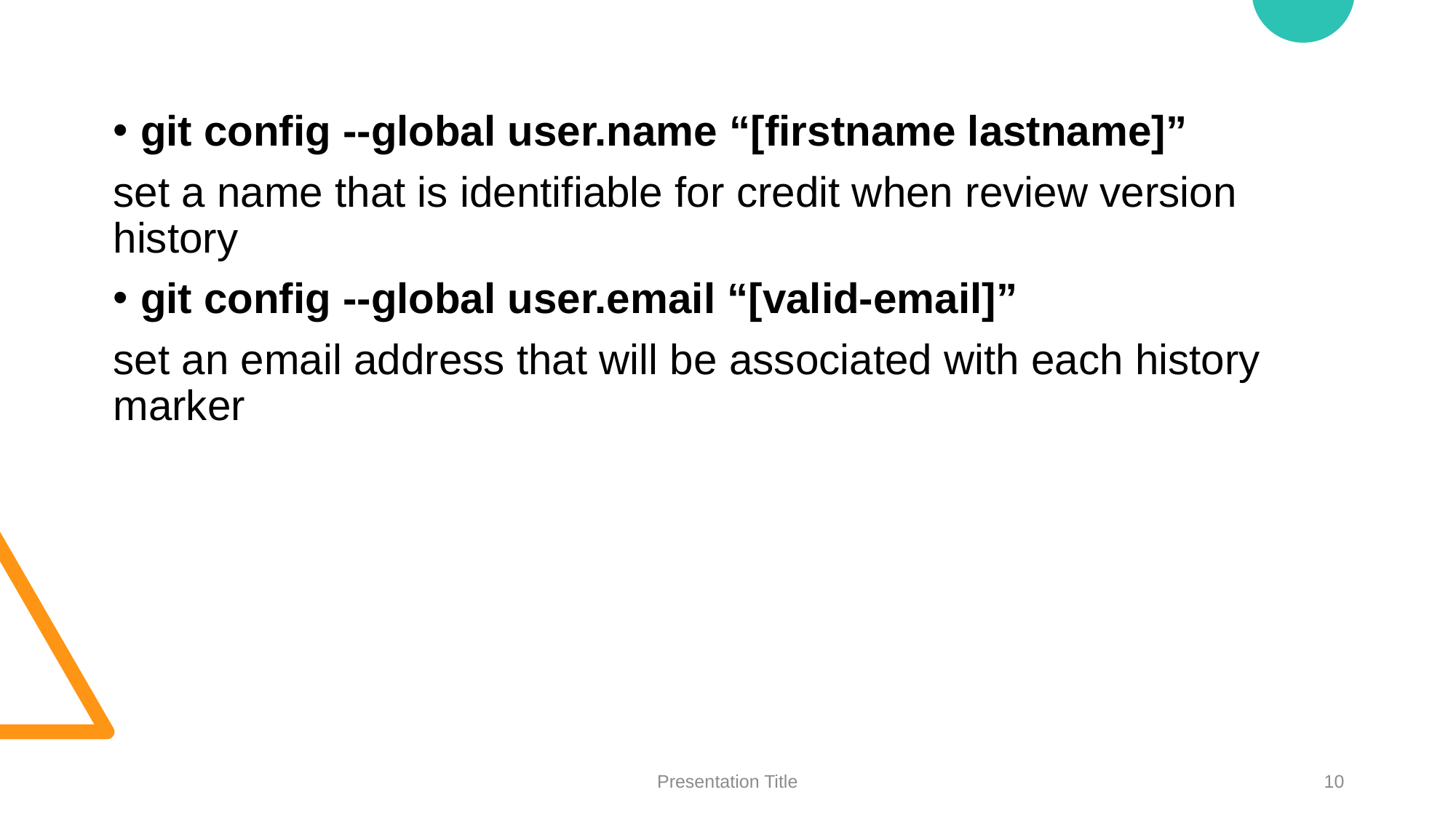

git config --global user.name “[firstname lastname]”
set a name that is identifiable for credit when review version history
git config --global user.email “[valid-email]”
set an email address that will be associated with each history marker
Presentation Title
10